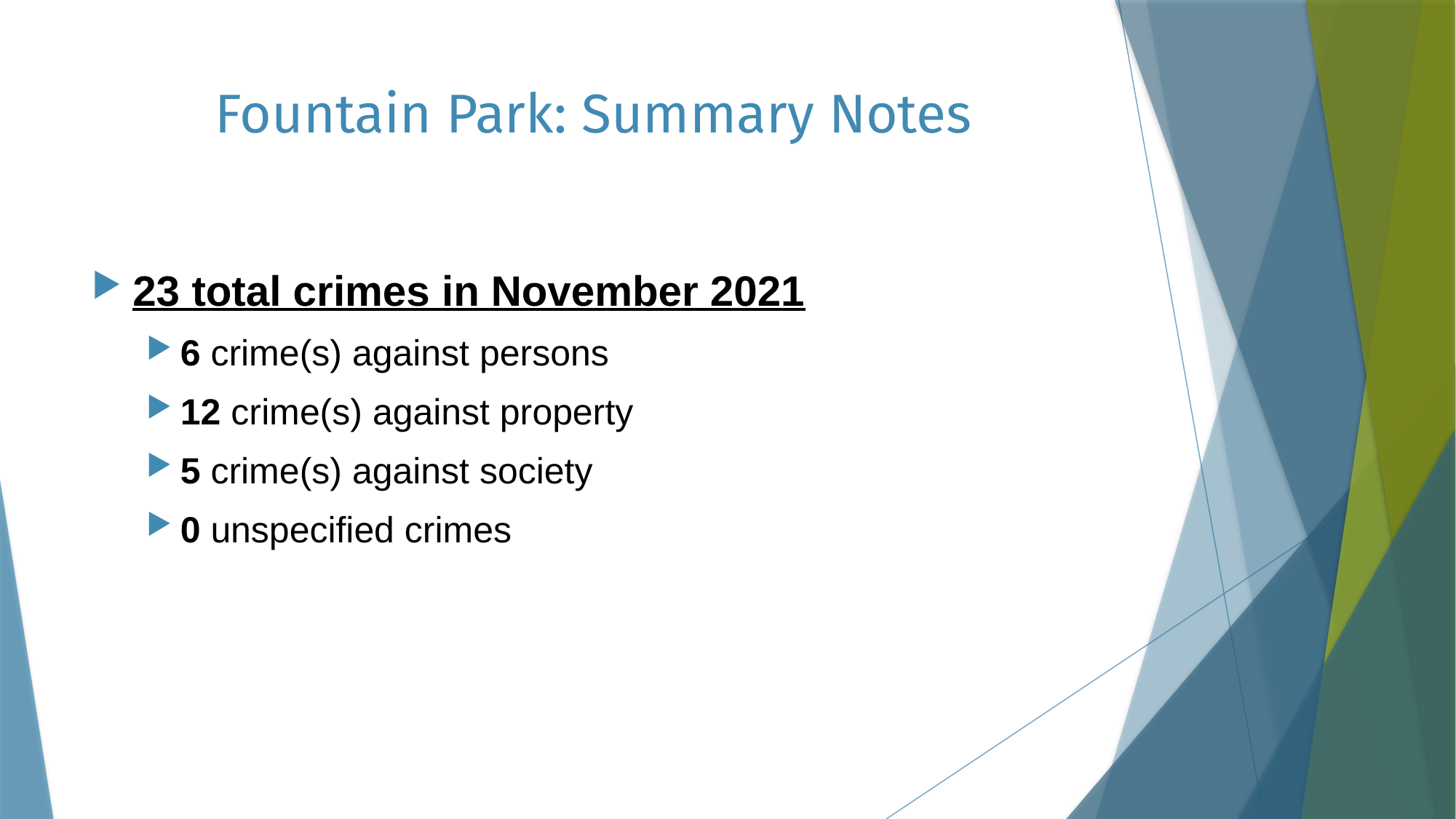

# Fountain Park: Summary Notes
23 total crimes in November 2021
6 crime(s) against persons
12 crime(s) against property
5 crime(s) against society
0 unspecified crimes